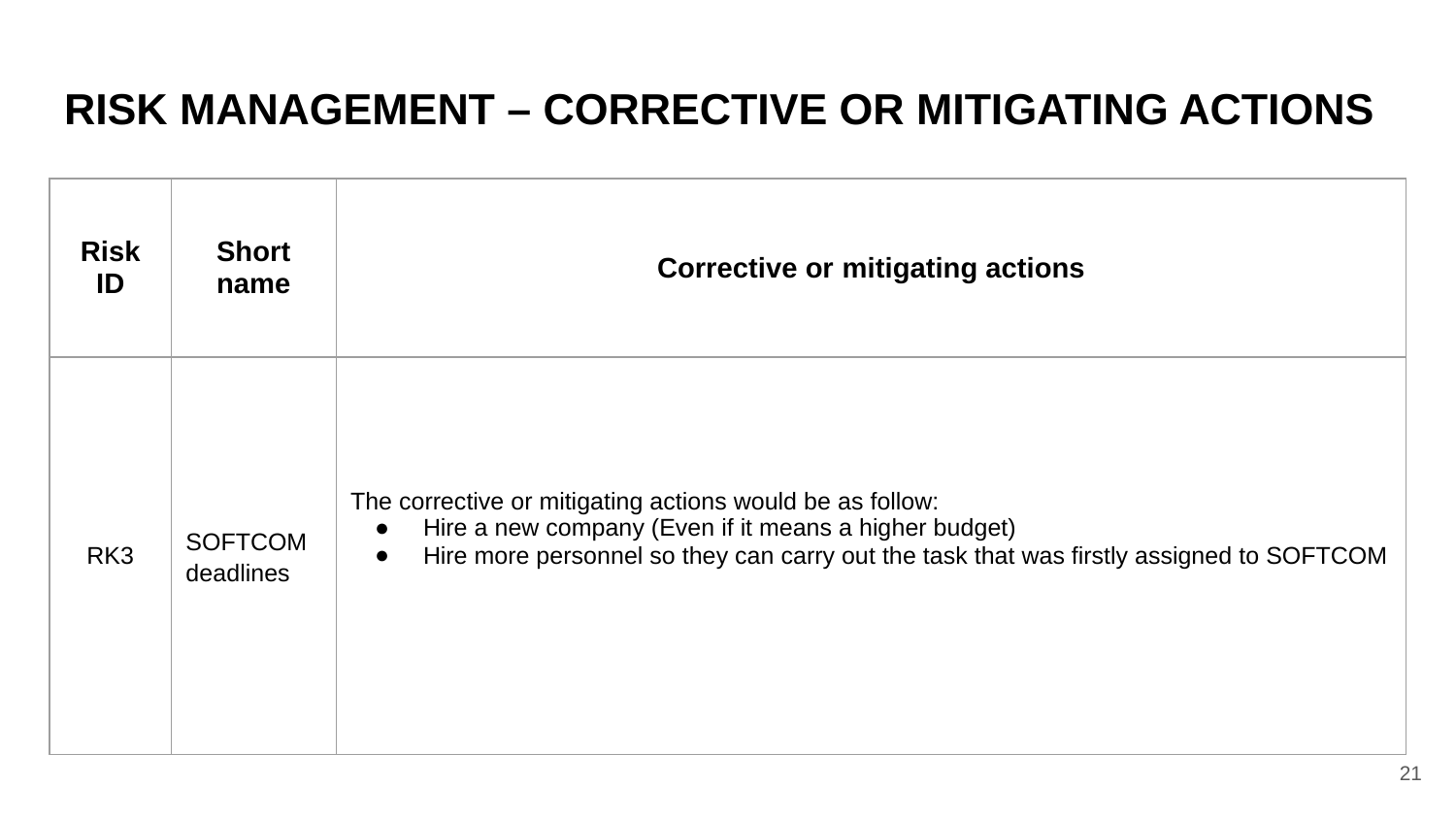

# RISK MANAGEMENT – CORRECTIVE OR MITIGATING ACTIONS
| Risk ID | Short name | Corrective or mitigating actions |  |  |  |
| --- | --- | --- | --- | --- | --- |
| RK3 | SOFTCOM deadlines | The corrective or mitigating actions would be as follow: Hire a new company (Even if it means a higher budget) Hire more personnel so they can carry out the task that was firstly assigned to SOFTCOM |  |  |  |
21